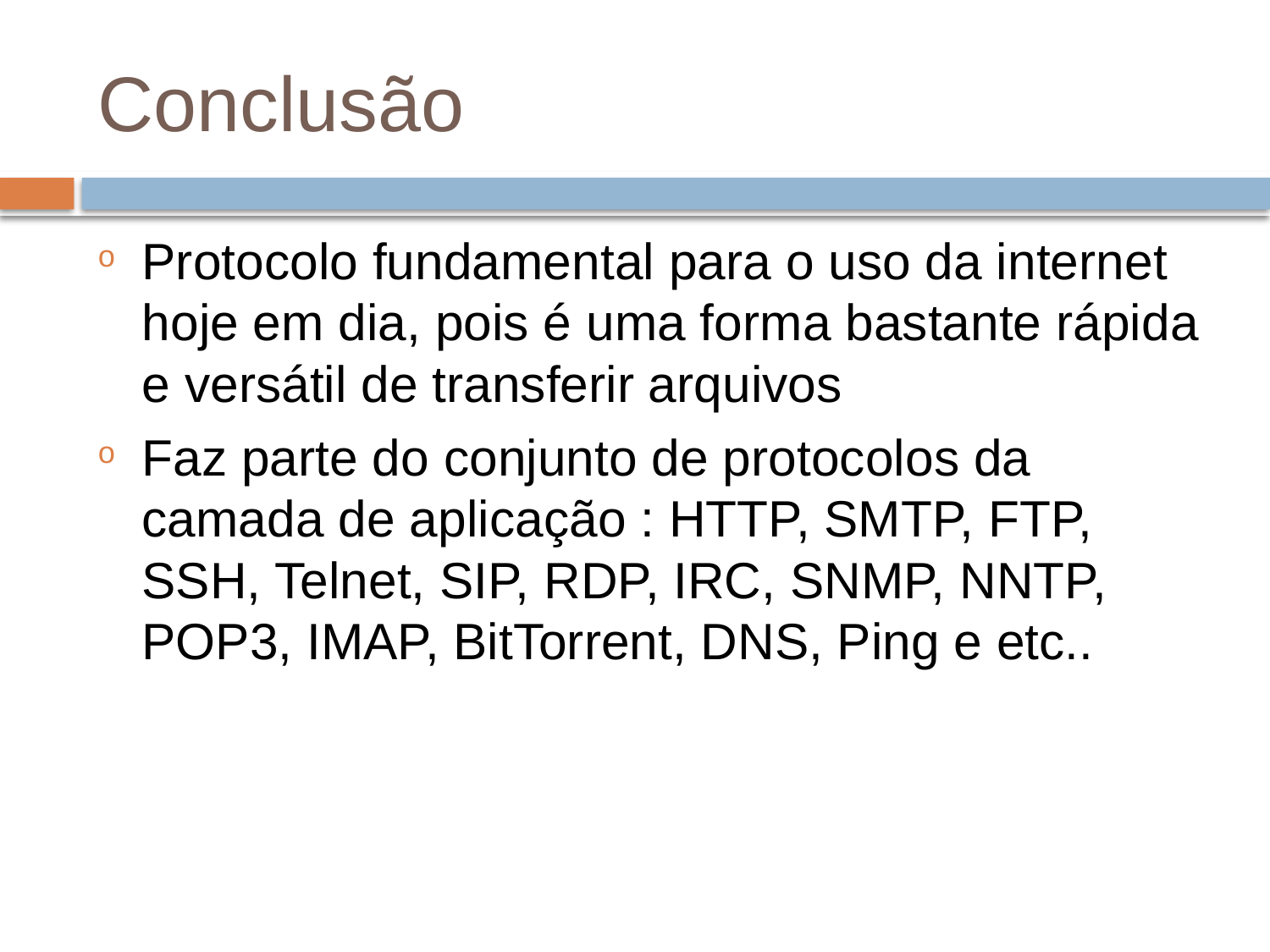

# Conclusão
Protocolo fundamental para o uso da internet hoje em dia, pois é uma forma bastante rápida e versátil de transferir arquivos
Faz parte do conjunto de protocolos da camada de aplicação : HTTP, SMTP, FTP, SSH, Telnet, SIP, RDP, IRC, SNMP, NNTP, POP3, IMAP, BitTorrent, DNS, Ping e etc..